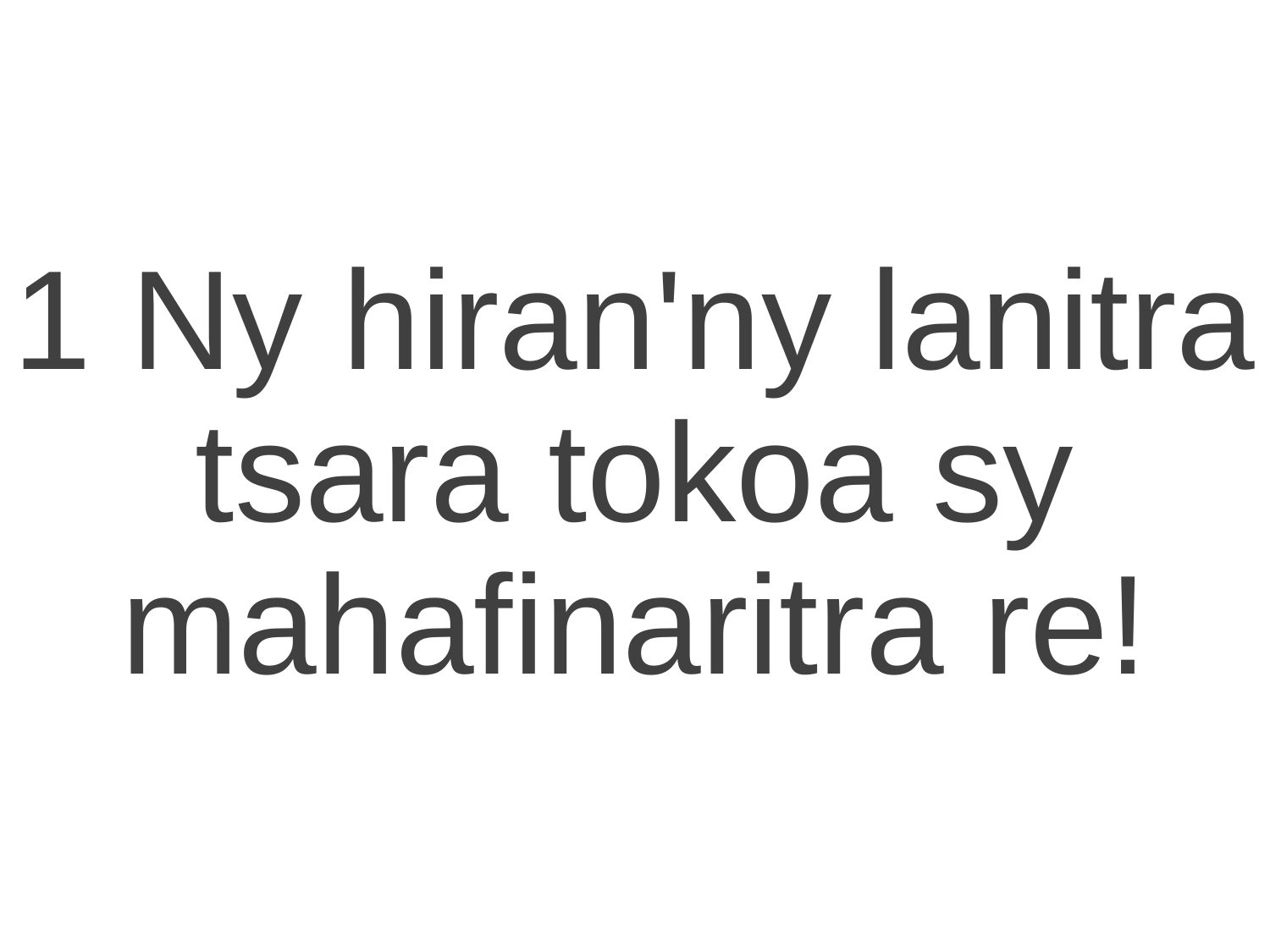

1 Ny hiran'ny lanitra tsara tokoa sy
mahafinaritra re!